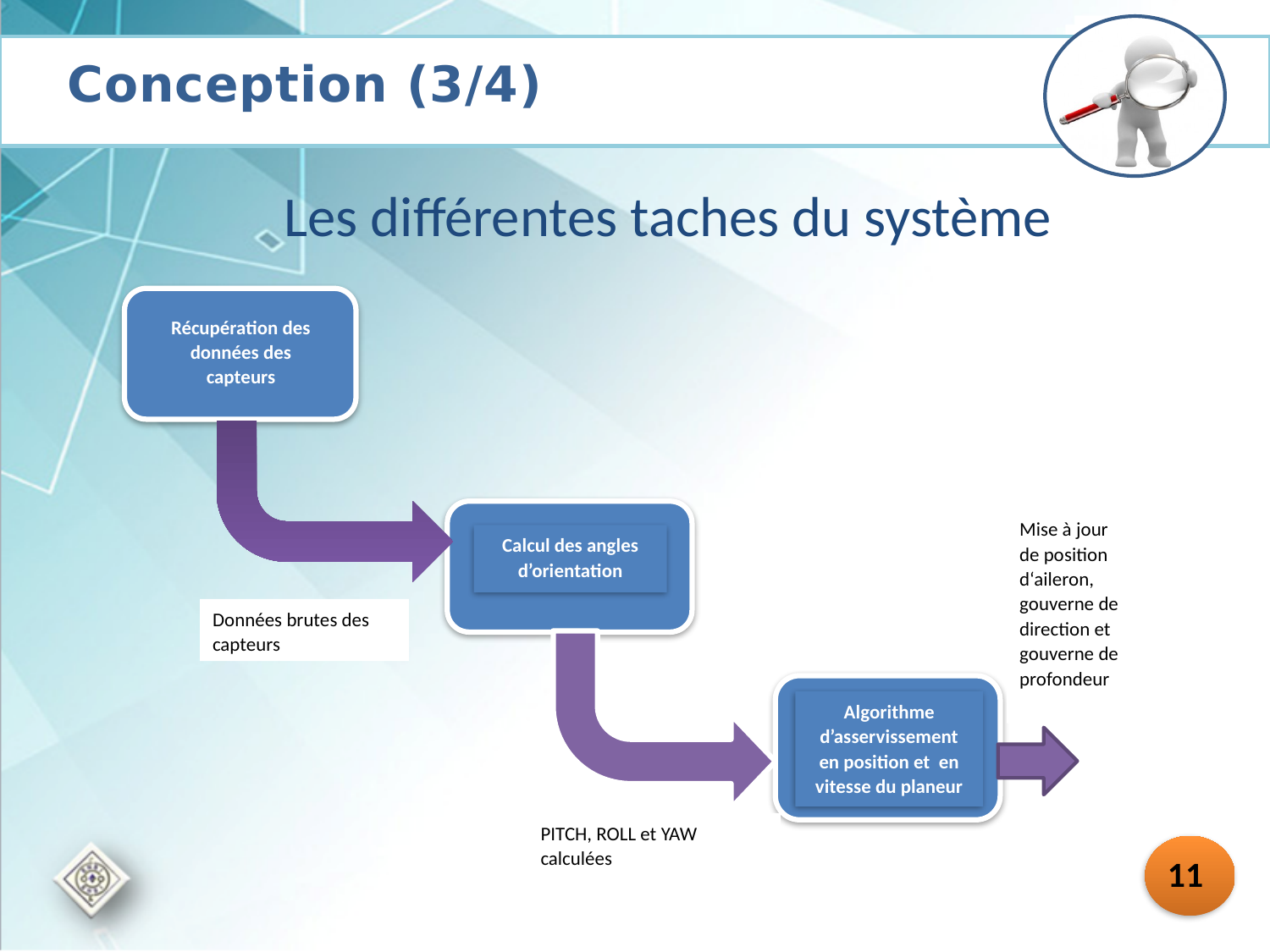

Conception (3/4)

Les différentes taches du système

Récupération des données des capteurs

Mise à jour de position  d‘aileron, gouverne de direction et gouverne de profondeur
Calcul des angles d’orientation
Données brutes des capteurs

Algorithme d’asservissement en position et  en vitesse du planeur

PITCH, ROLL et YAW calculées

11